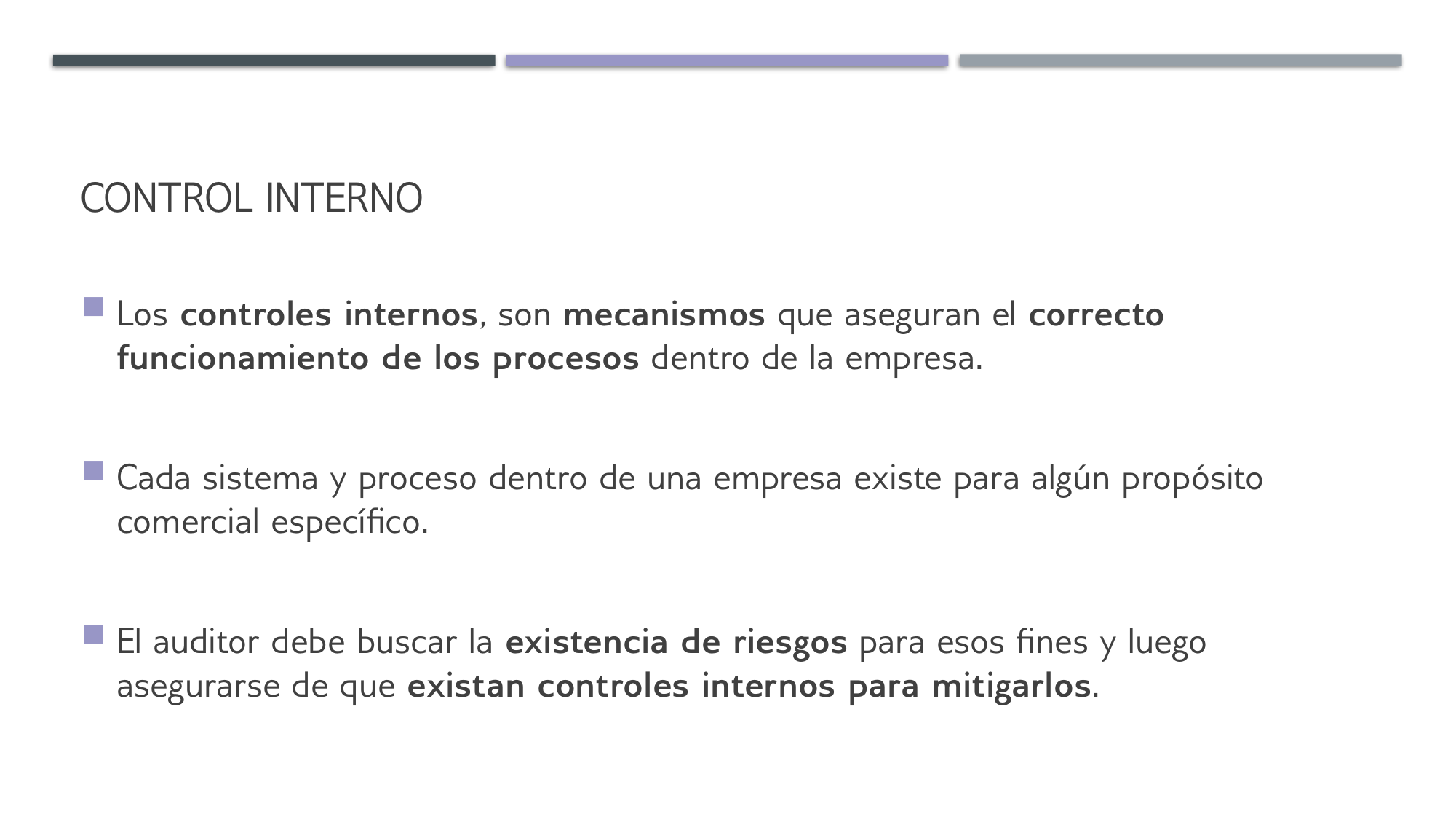

# Control Interno
Los controles internos, son mecanismos que aseguran el correcto funcionamiento de los procesos dentro de la empresa.

Cada sistema y proceso dentro de una empresa existe para algún propósito comercial específico.

El auditor debe buscar la existencia de riesgos para esos fines y luego asegurarse de que existan controles internos para mitigarlos.